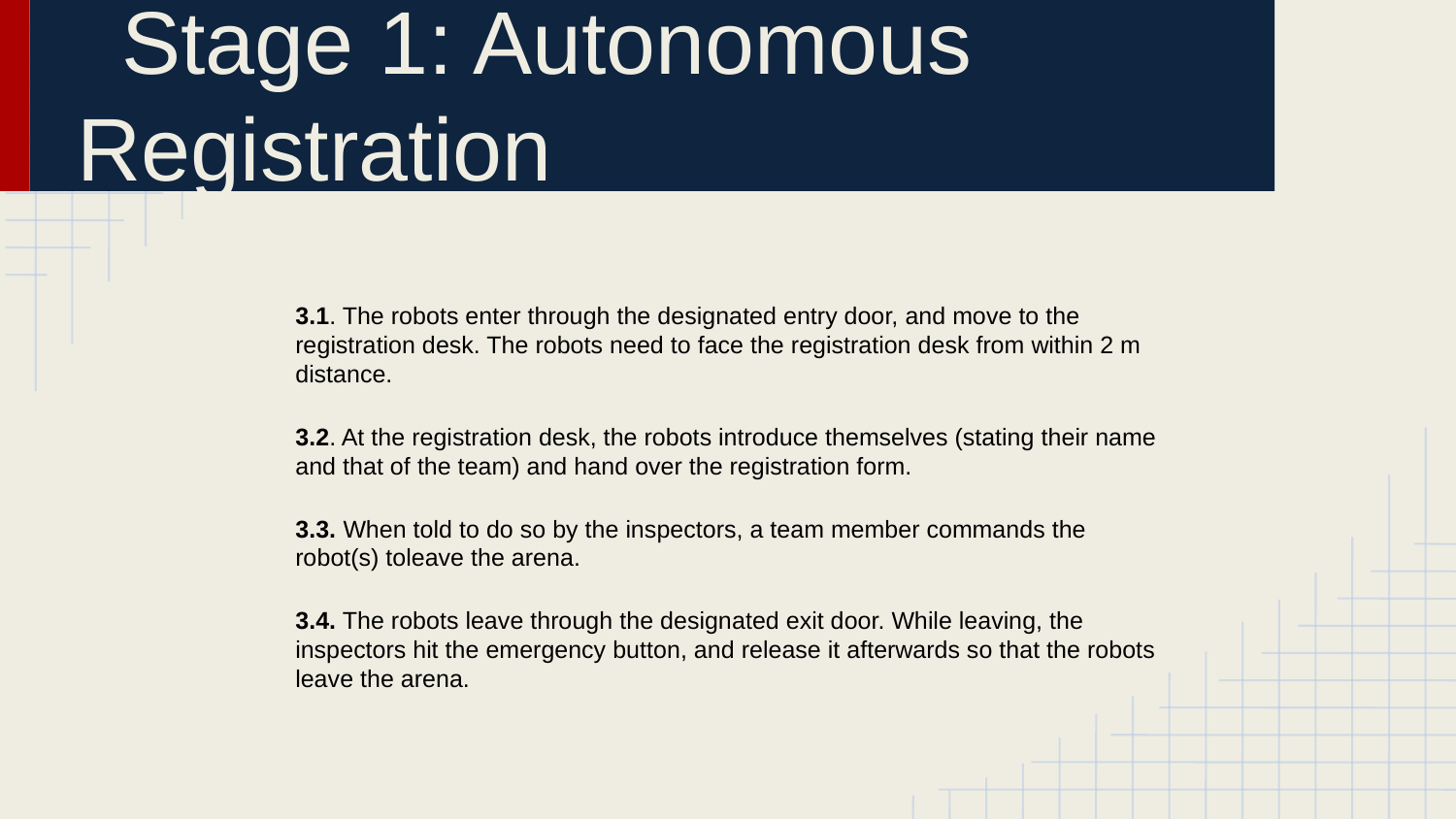

# Stage 1: Autonomous Registration
3.1. The robots enter through the designated entry door, and move to the registration desk. The robots need to face the registration desk from within 2 m distance.

3.2. At the registration desk, the robots introduce themselves (stating their name and that of the team) and hand over the registration form.

3.3. When told to do so by the inspectors, a team member commands the robot(s) toleave the arena.

3.4. The robots leave through the designated exit door. While leaving, the inspectors hit the emergency button, and release it afterwards so that the robots leave the arena.